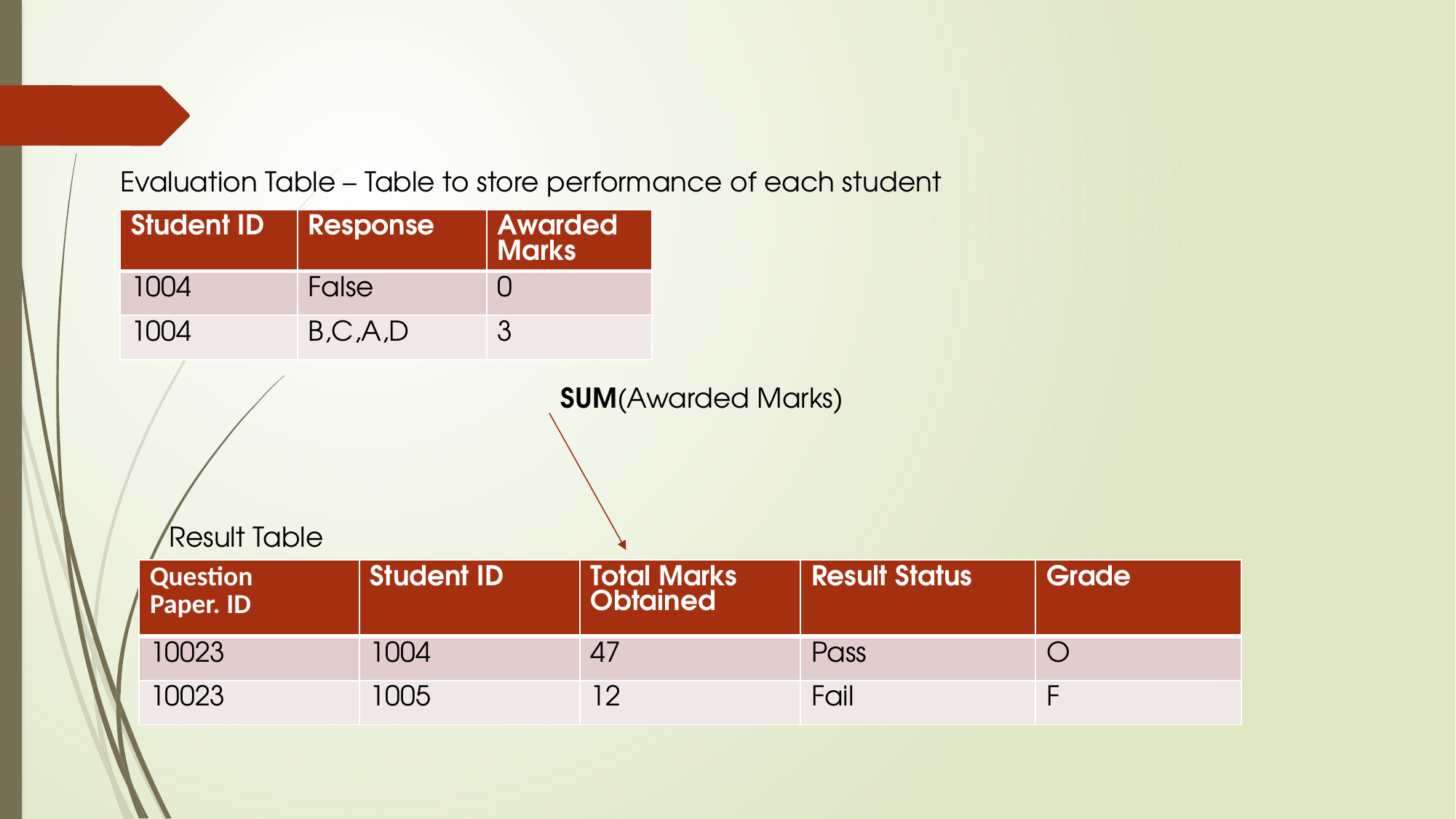

Evaluation Table – Table to store performance of each student
| Student ID | Response | Awarded Marks |
| --- | --- | --- |
| 1004 | False | 0 |
| 1004 | B,C,A,D | 3 |
SUM(Awarded Marks)
Result Table
| Question Paper. ID | Student ID | Total Marks Obtained | Result Status | Grade |
| --- | --- | --- | --- | --- |
| 10023 | 1004 | 47 | Pass | O |
| 10023 | 1005 | 12 | Fail | F |